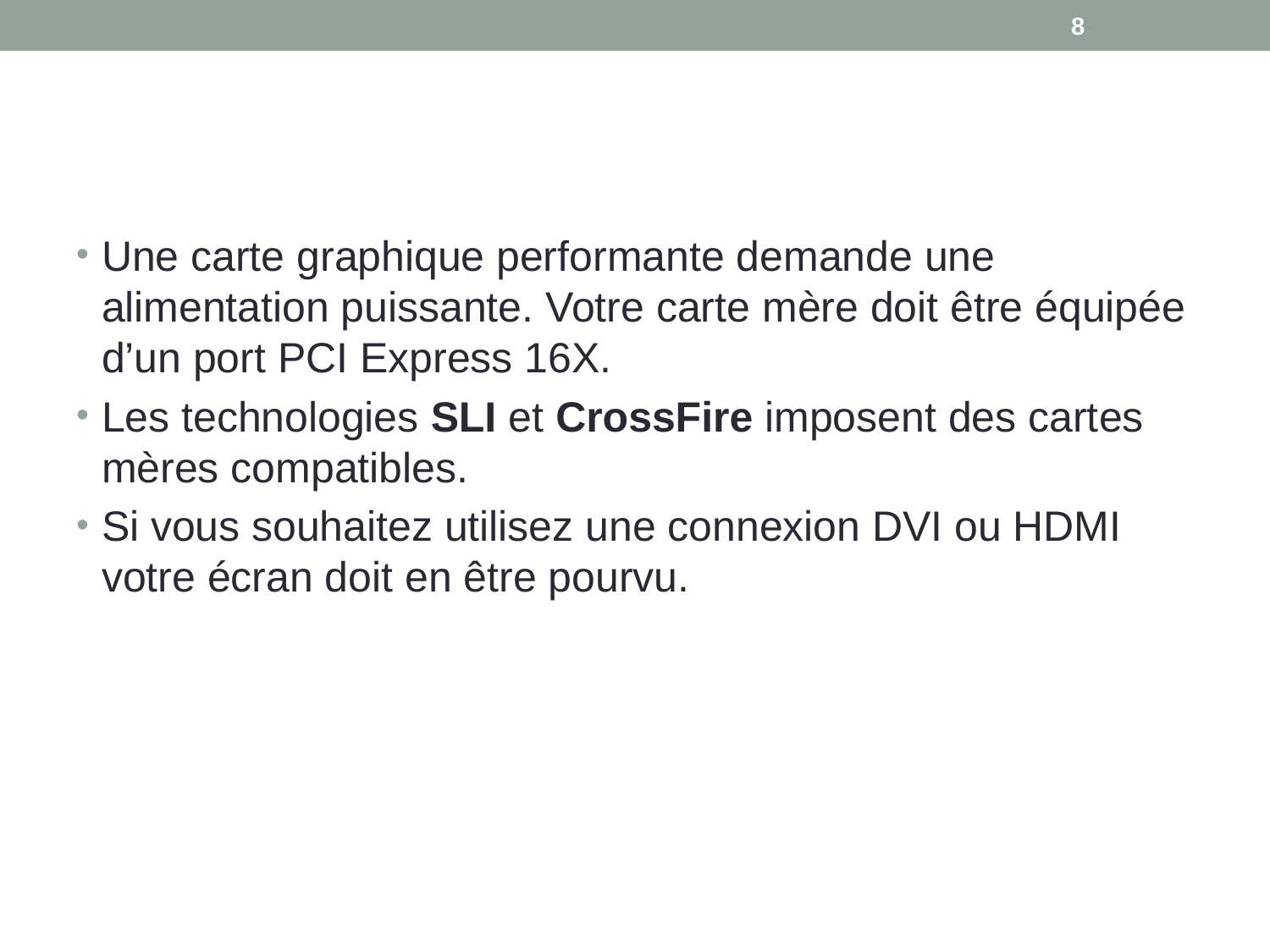

8
#
Une carte graphique performante demande une alimentation puissante. Votre carte mère doit être équipée d’un port PCI Express 16X.
Les technologies SLI et CrossFire imposent des cartes mères compatibles.
Si vous souhaitez utilisez une connexion DVI ou HDMI votre écran doit en être pourvu.